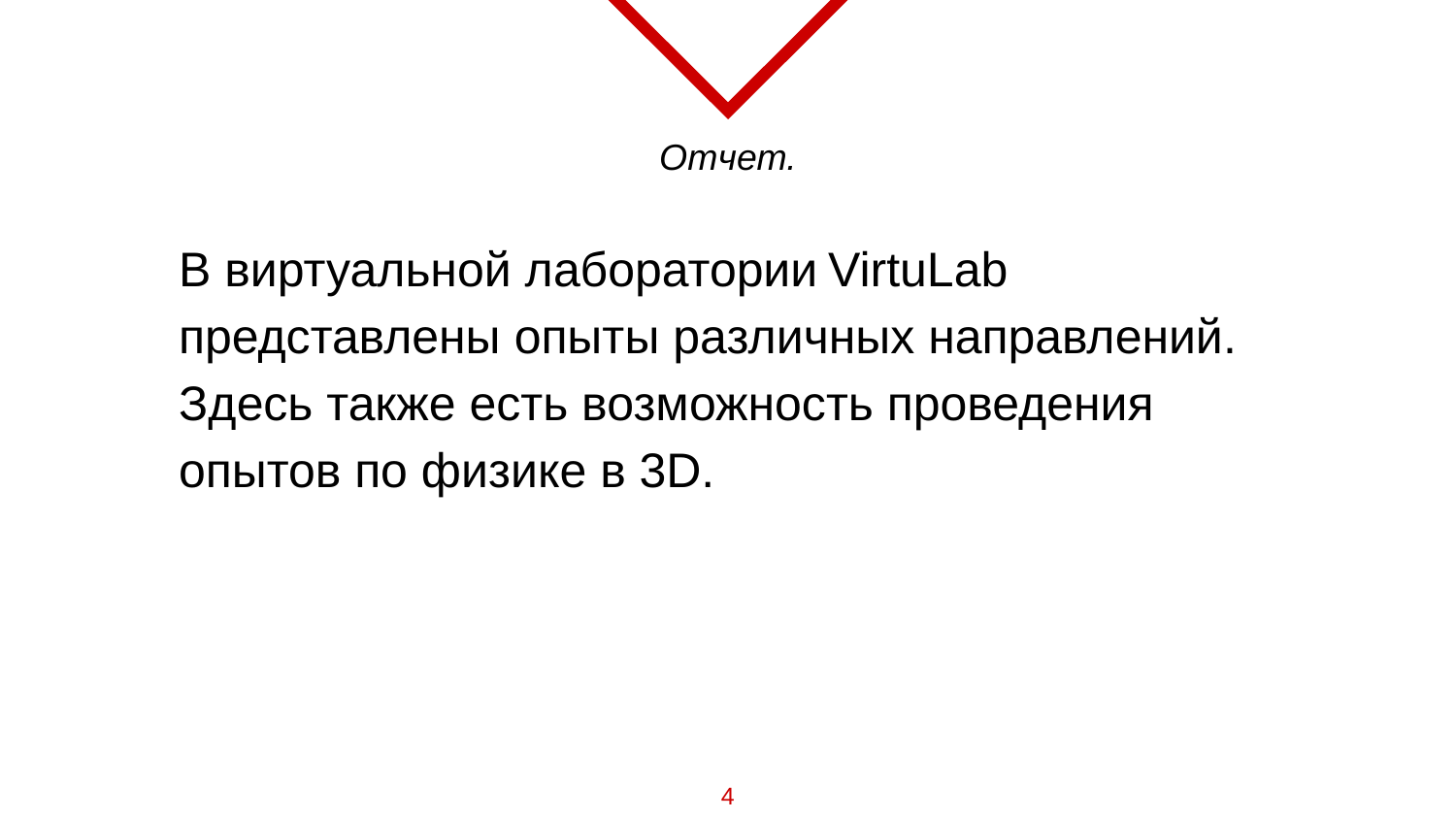

# Отчет.
В виртуальной лаборатории VirtuLab представлены опыты различных направлений.
Здесь также есть возможность проведения опытов по физике в 3D.

4